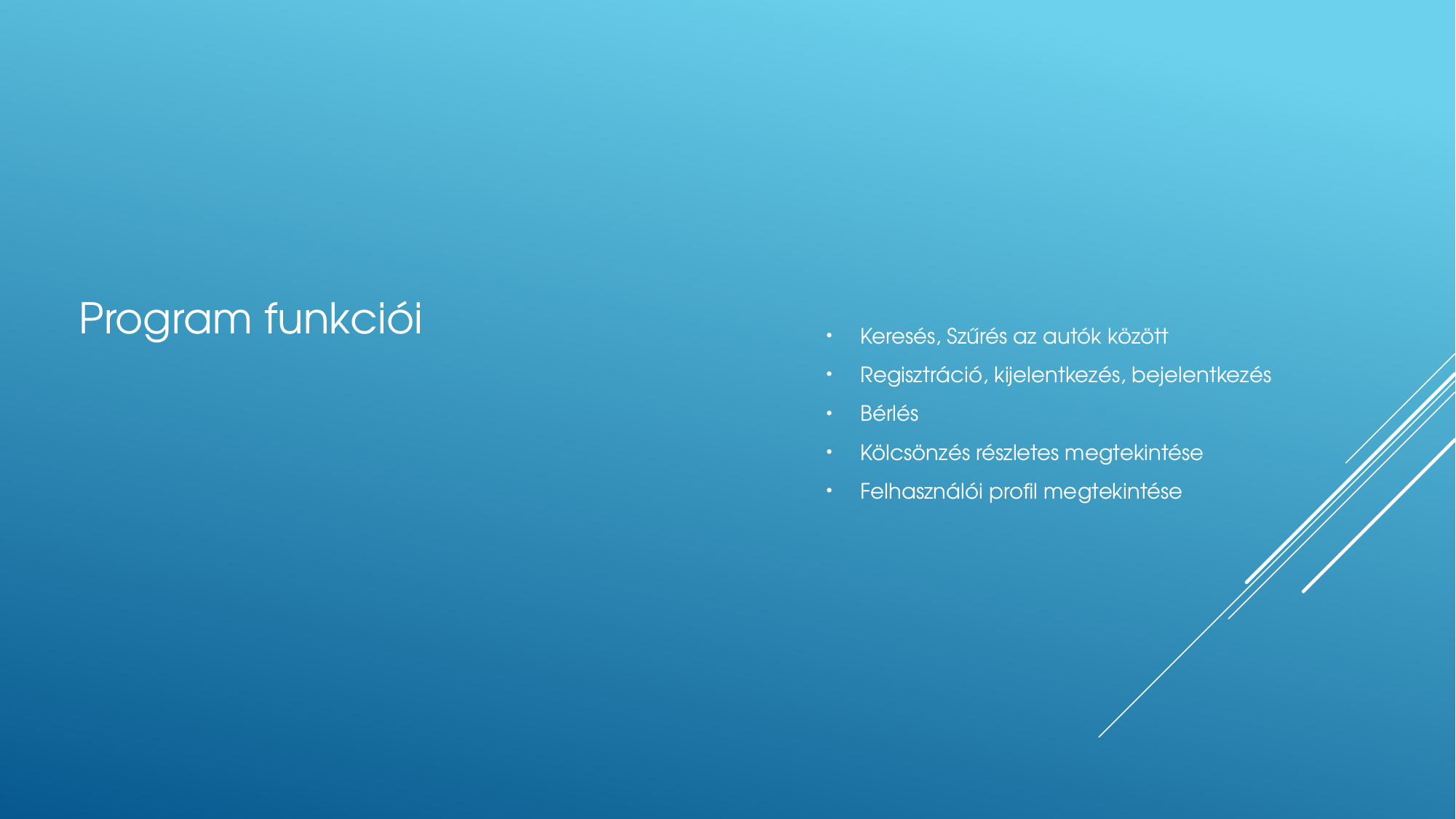

Program funkciói
Keresés, Szűrés az autók között
Regisztráció, kijelentkezés, bejelentkezés
Bérlés
Kölcsönzés részletes megtekintése
Felhasználói profil megtekintése